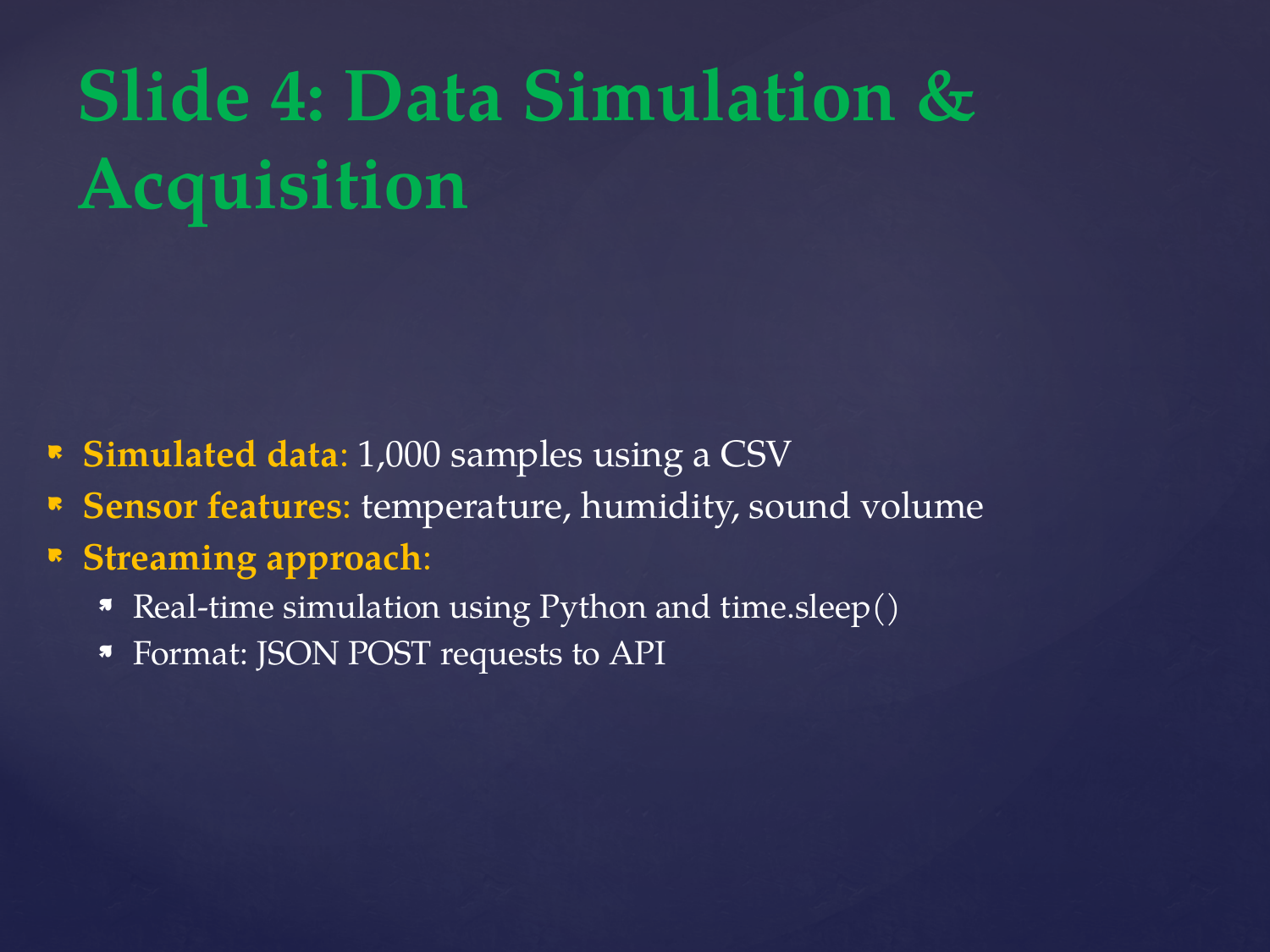

# Slide 4: Data Simulation & Acquisition
Simulated data: 1,000 samples using a CSV
Sensor features: temperature, humidity, sound volume
Streaming approach:
Real-time simulation using Python and time.sleep()
Format: JSON POST requests to API